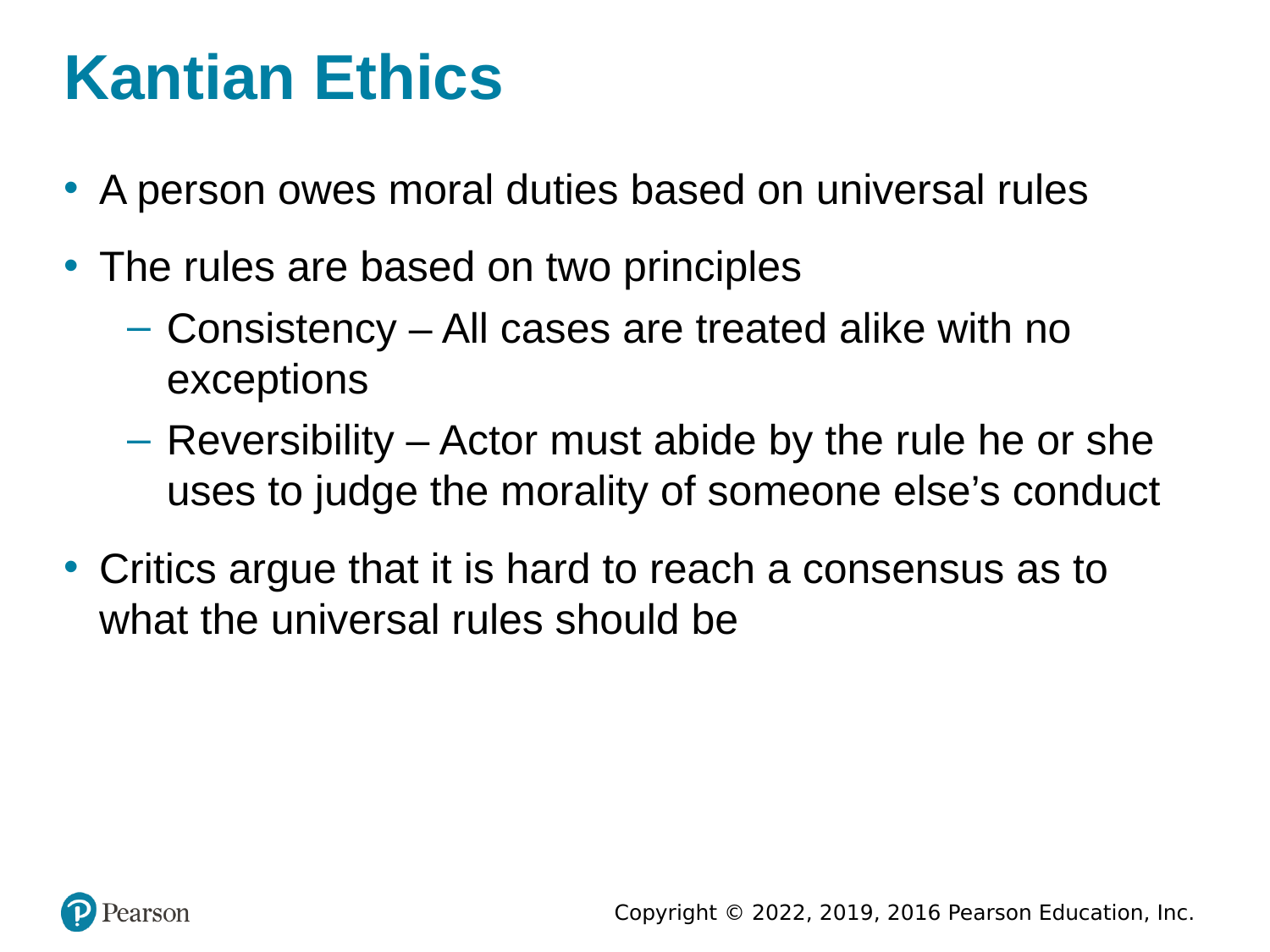

# Kantian Ethics
A person owes moral duties based on universal rules
The rules are based on two principles
Consistency – All cases are treated alike with no exceptions
Reversibility – Actor must abide by the rule he or she uses to judge the morality of someone else’s conduct
Critics argue that it is hard to reach a consensus as to what the universal rules should be